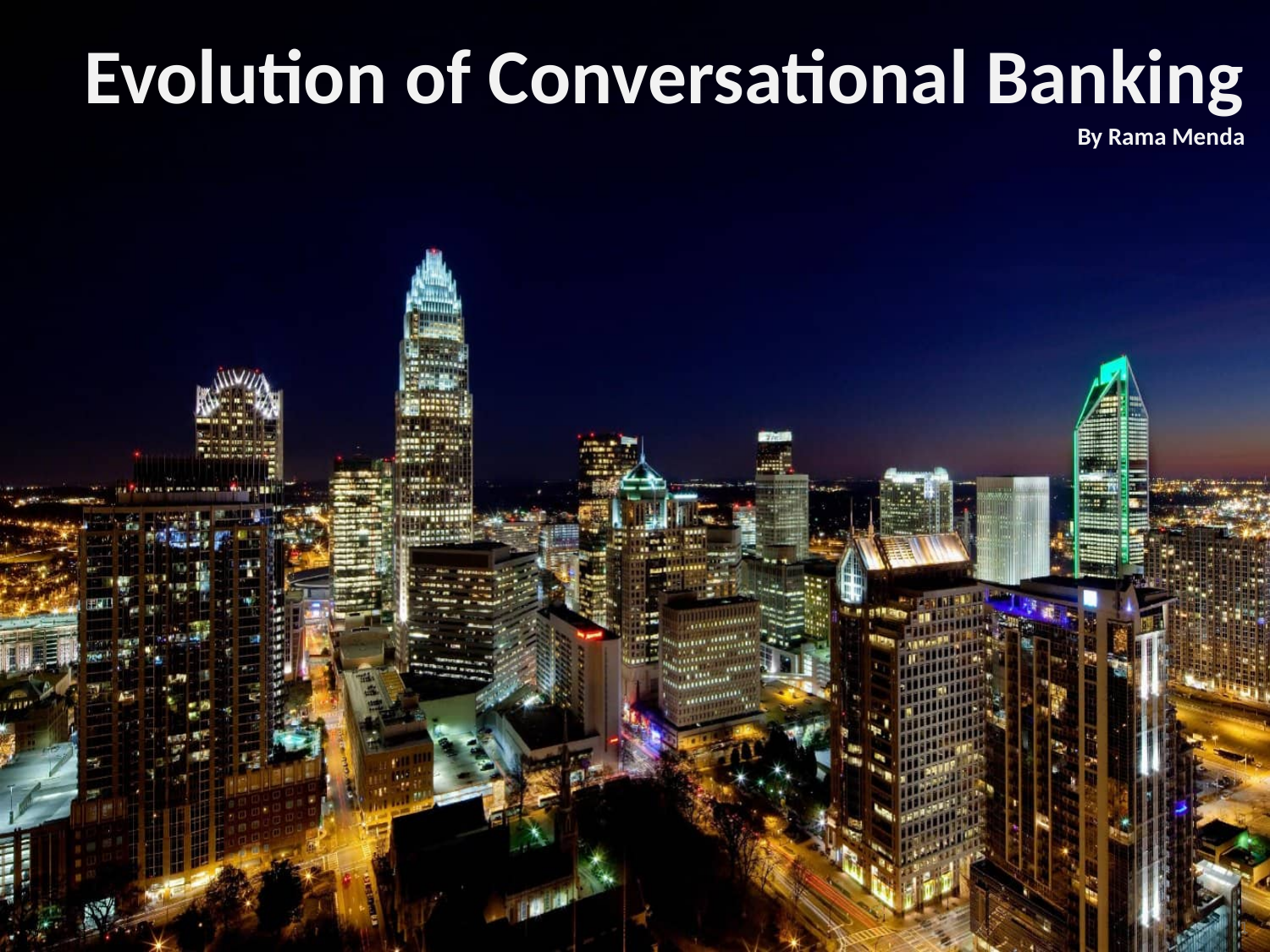

Evolution of Conversational Banking
By Rama Menda